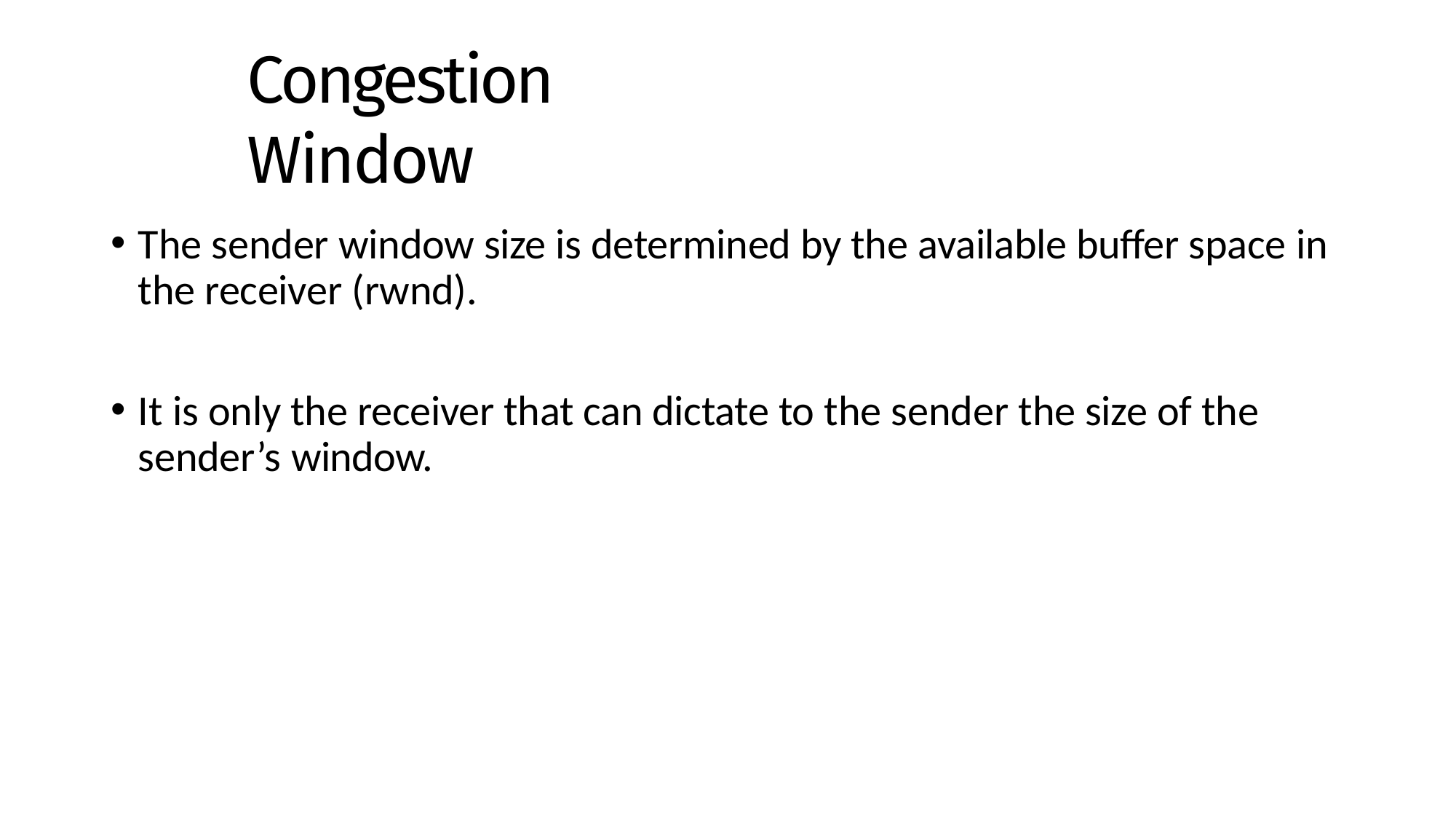

# Congestion Window
The sender window size is determined by the available buffer space in  the receiver (rwnd).

It is only the receiver that can dictate to the sender the size of the  sender’s window.